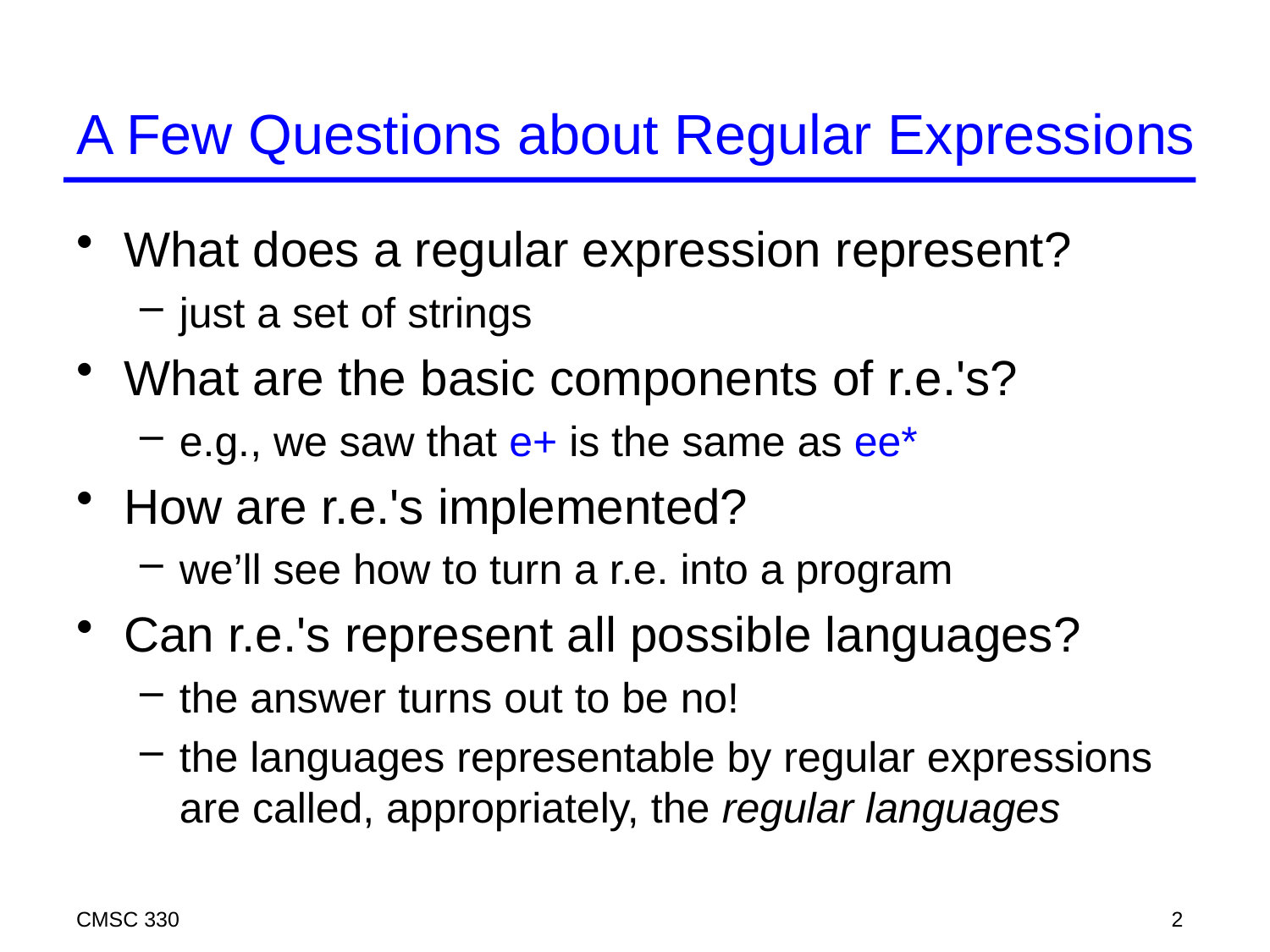

# A Few Questions about Regular Expressions
What does a regular expression represent?
just a set of strings
What are the basic components of r.e.'s?
e.g., we saw that e+ is the same as ee*
How are r.e.'s implemented?
we’ll see how to turn a r.e. into a program
Can r.e.'s represent all possible languages?
the answer turns out to be no!
the languages representable by regular expressions are called, appropriately, the regular languages
CMSC 330
2